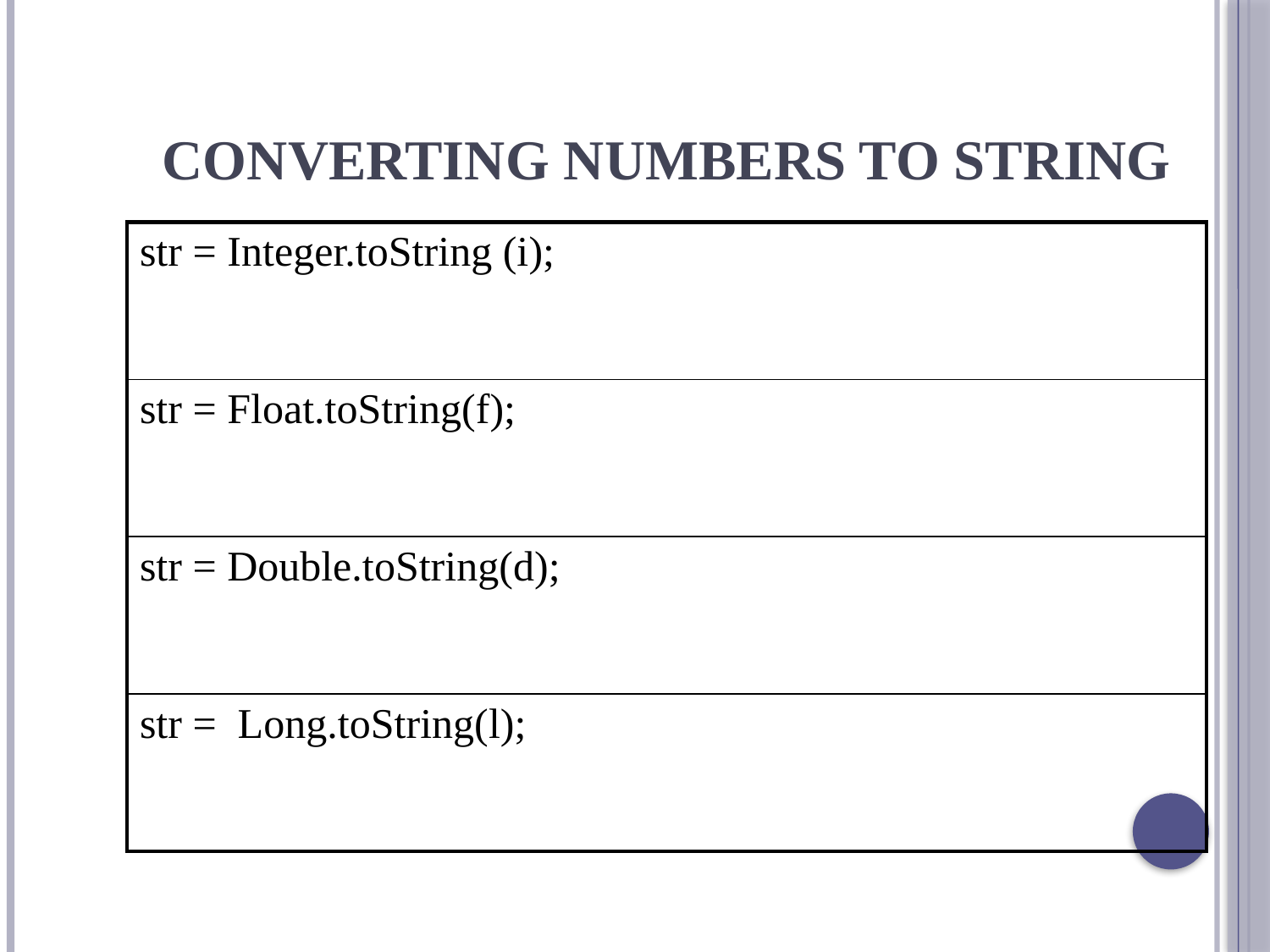

# Converting Numbers to String
| str = Integer.toString (i); |
| --- |
| str = Float.toString(f); |
| str = Double.toString(d); |
| str = Long.toString(l); |